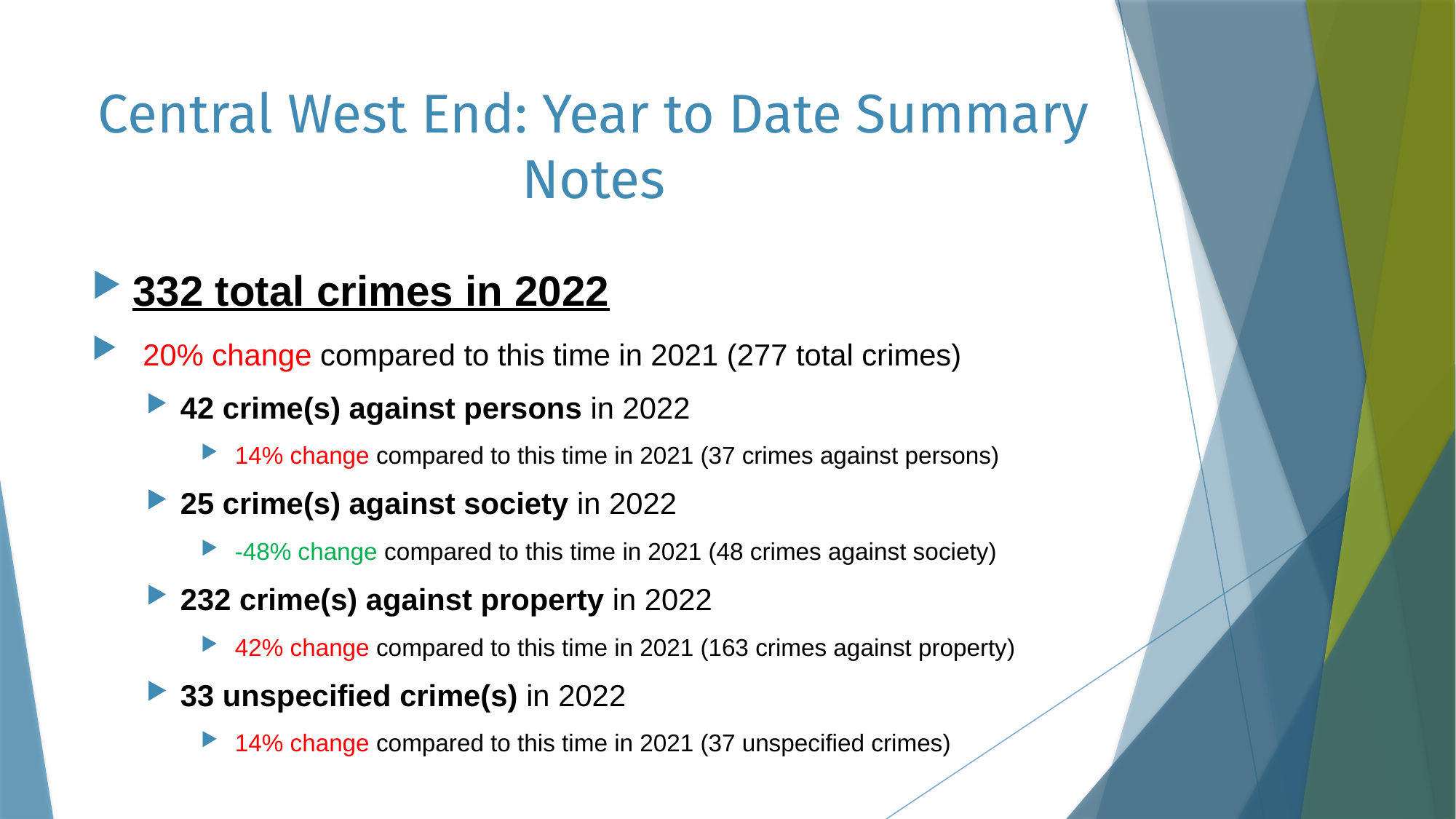

# Central West End: Year to Date Summary Notes
332 total crimes in 2022
 20% change compared to this time in 2021 (277 total crimes)
42 crime(s) against persons in 2022
 14% change compared to this time in 2021 (37 crimes against persons)
25 crime(s) against society in 2022
 -48% change compared to this time in 2021 (48 crimes against society)
232 crime(s) against property in 2022
 42% change compared to this time in 2021 (163 crimes against property)
33 unspecified crime(s) in 2022
 14% change compared to this time in 2021 (37 unspecified crimes)